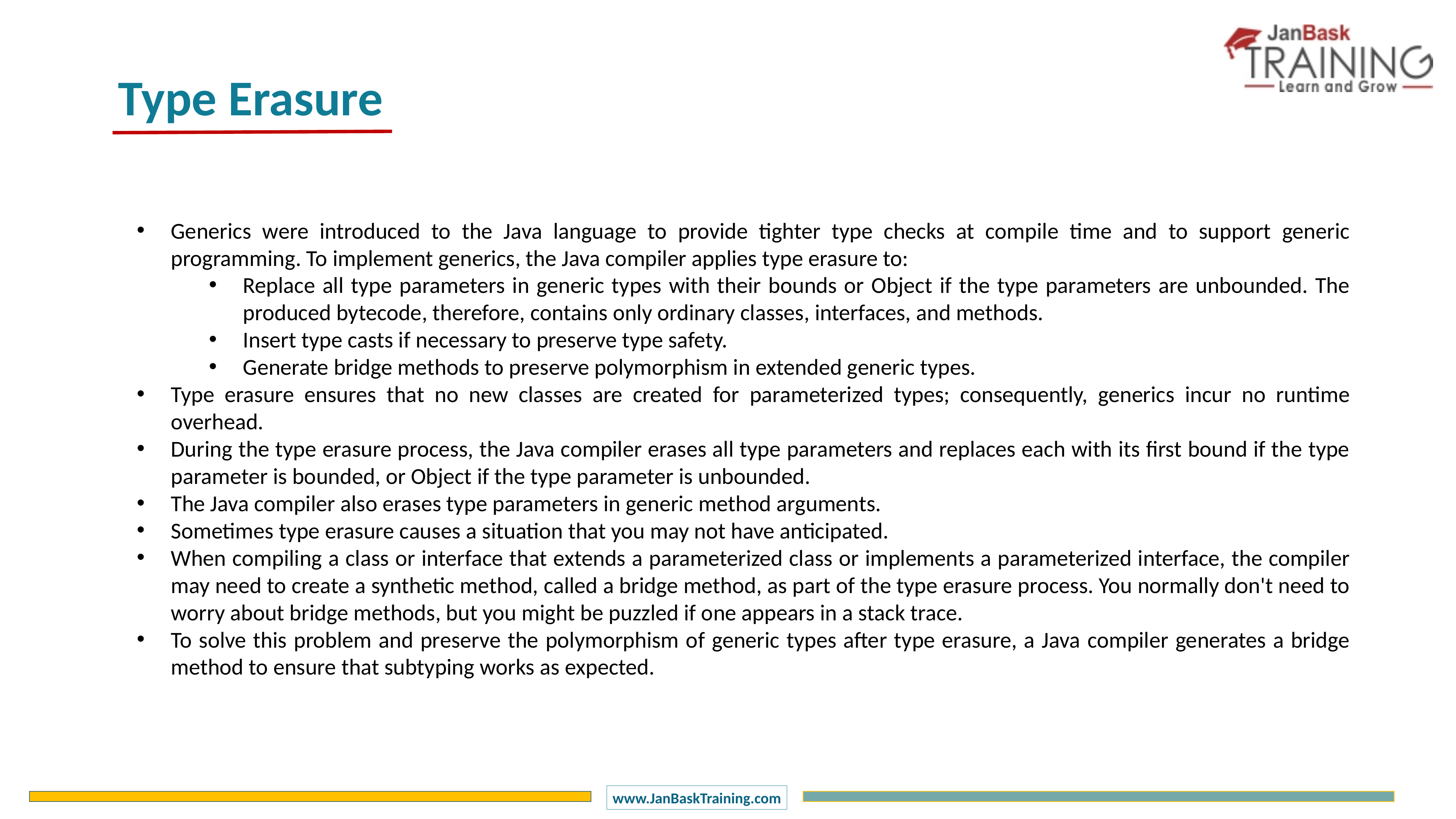

Type Erasure
Generics were introduced to the Java language to provide tighter type checks at compile time and to support generic programming. To implement generics, the Java compiler applies type erasure to:
Replace all type parameters in generic types with their bounds or Object if the type parameters are unbounded. The produced bytecode, therefore, contains only ordinary classes, interfaces, and methods.
Insert type casts if necessary to preserve type safety.
Generate bridge methods to preserve polymorphism in extended generic types.
Type erasure ensures that no new classes are created for parameterized types; consequently, generics incur no runtime overhead.
During the type erasure process, the Java compiler erases all type parameters and replaces each with its first bound if the type parameter is bounded, or Object if the type parameter is unbounded.
The Java compiler also erases type parameters in generic method arguments.
Sometimes type erasure causes a situation that you may not have anticipated.
When compiling a class or interface that extends a parameterized class or implements a parameterized interface, the compiler may need to create a synthetic method, called a bridge method, as part of the type erasure process. You normally don't need to worry about bridge methods, but you might be puzzled if one appears in a stack trace.
To solve this problem and preserve the polymorphism of generic types after type erasure, a Java compiler generates a bridge method to ensure that subtyping works as expected.